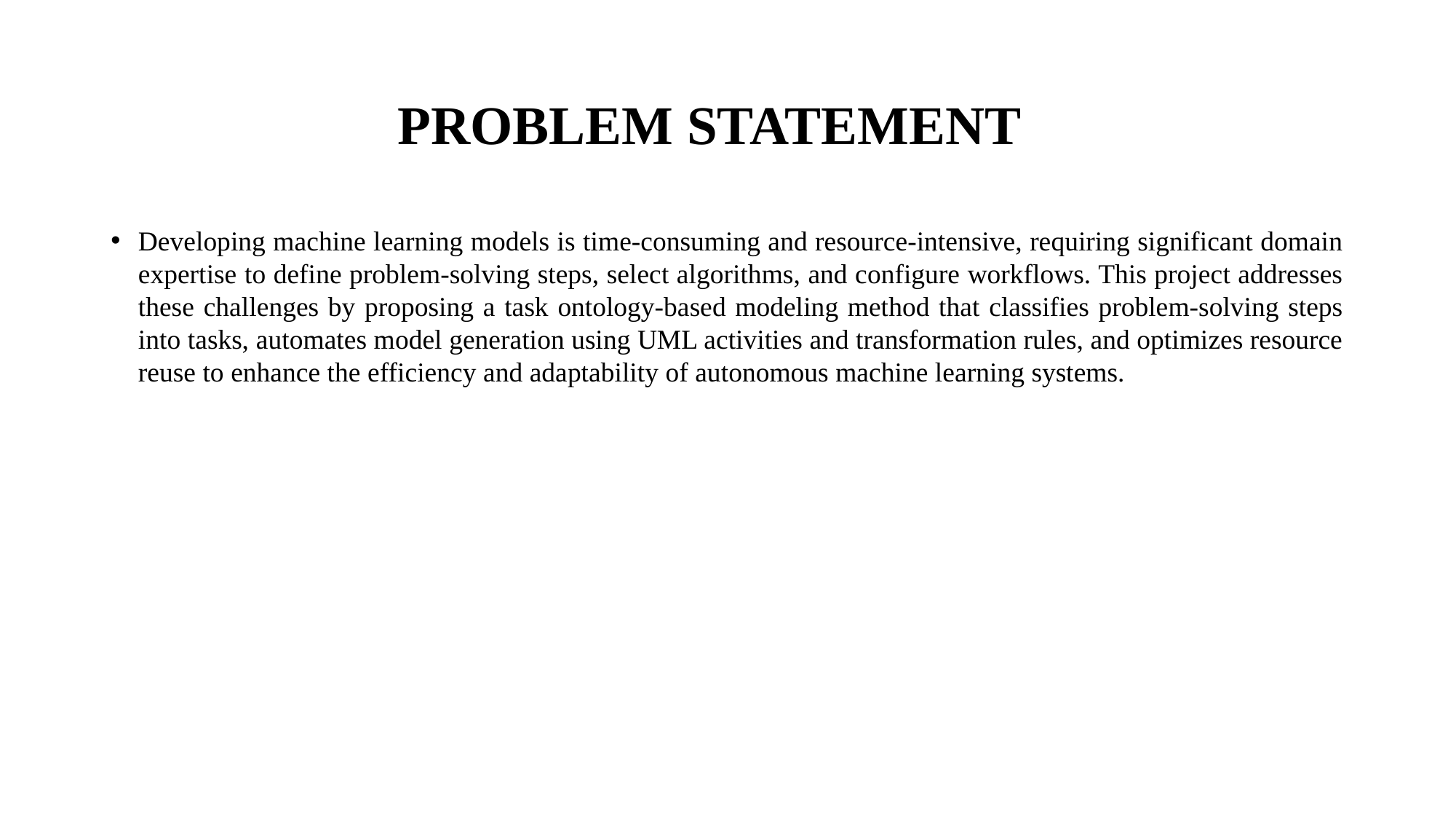

# PROBLEM STATEMENT
Developing machine learning models is time-consuming and resource-intensive, requiring significant domain expertise to define problem-solving steps, select algorithms, and configure workflows. This project addresses these challenges by proposing a task ontology-based modeling method that classifies problem-solving steps into tasks, automates model generation using UML activities and transformation rules, and optimizes resource reuse to enhance the efficiency and adaptability of autonomous machine learning systems.